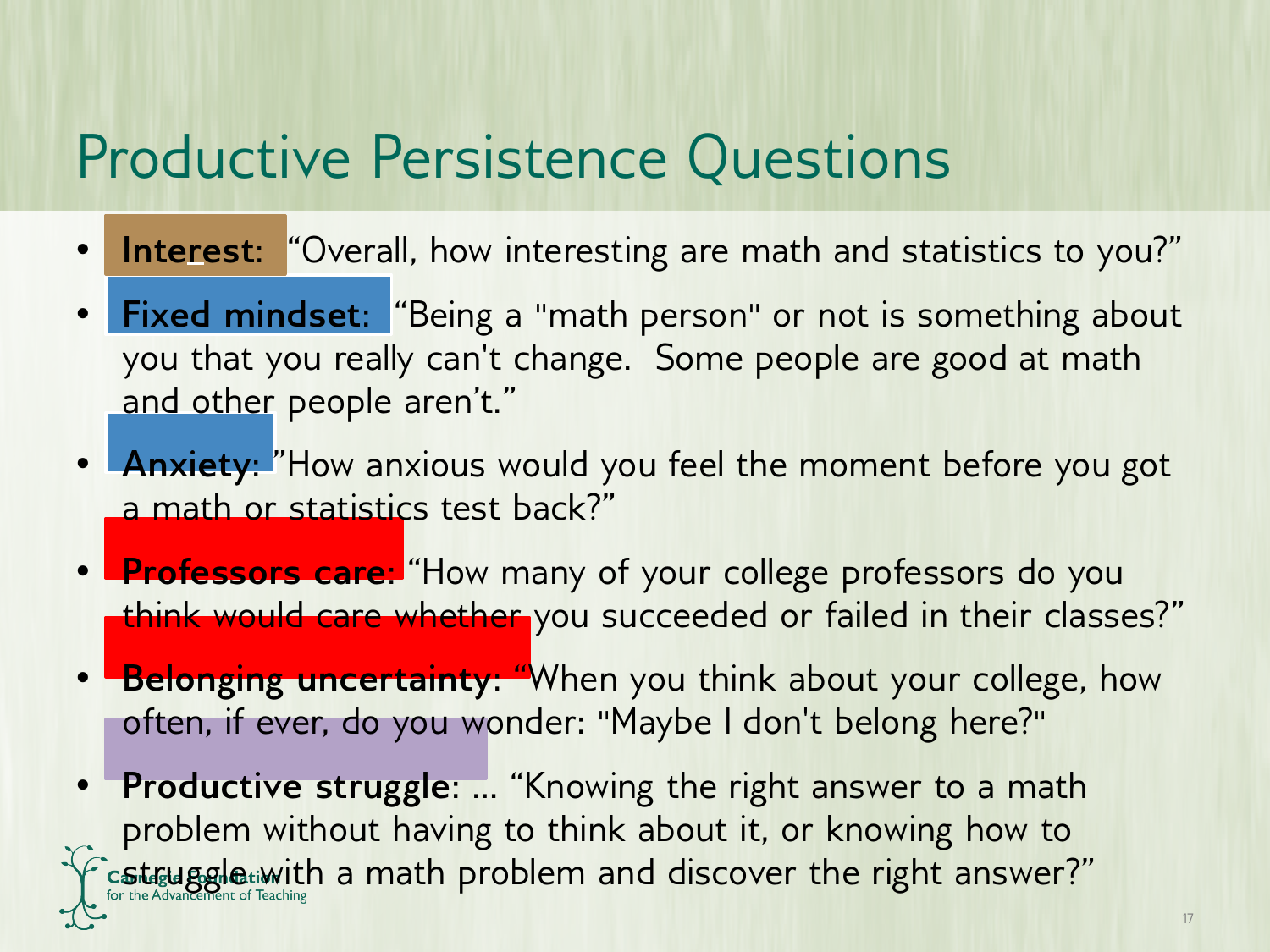

# Productive Persistence Questions

Interest:  “Overall, how interesting are math and statistics to you?”
Fixed mindset:  “Being a "math person" or not is something about you that you really can't change.  Some people are good at math and other people aren’t.”
Anxiety: ”How anxious would you feel the moment before you got a math or statistics test back?”
Professors care: “How many of your college professors do you think would care whether you succeeded or failed in their classes?”
Belonging uncertainty: “When you think about your college, how often, if ever, do you wonder: "Maybe I don't belong here?"
Productive struggle: … “Knowing the right answer to a math problem without having to think about it, or knowing how to struggle with a math problem and discover the right answer?”

17